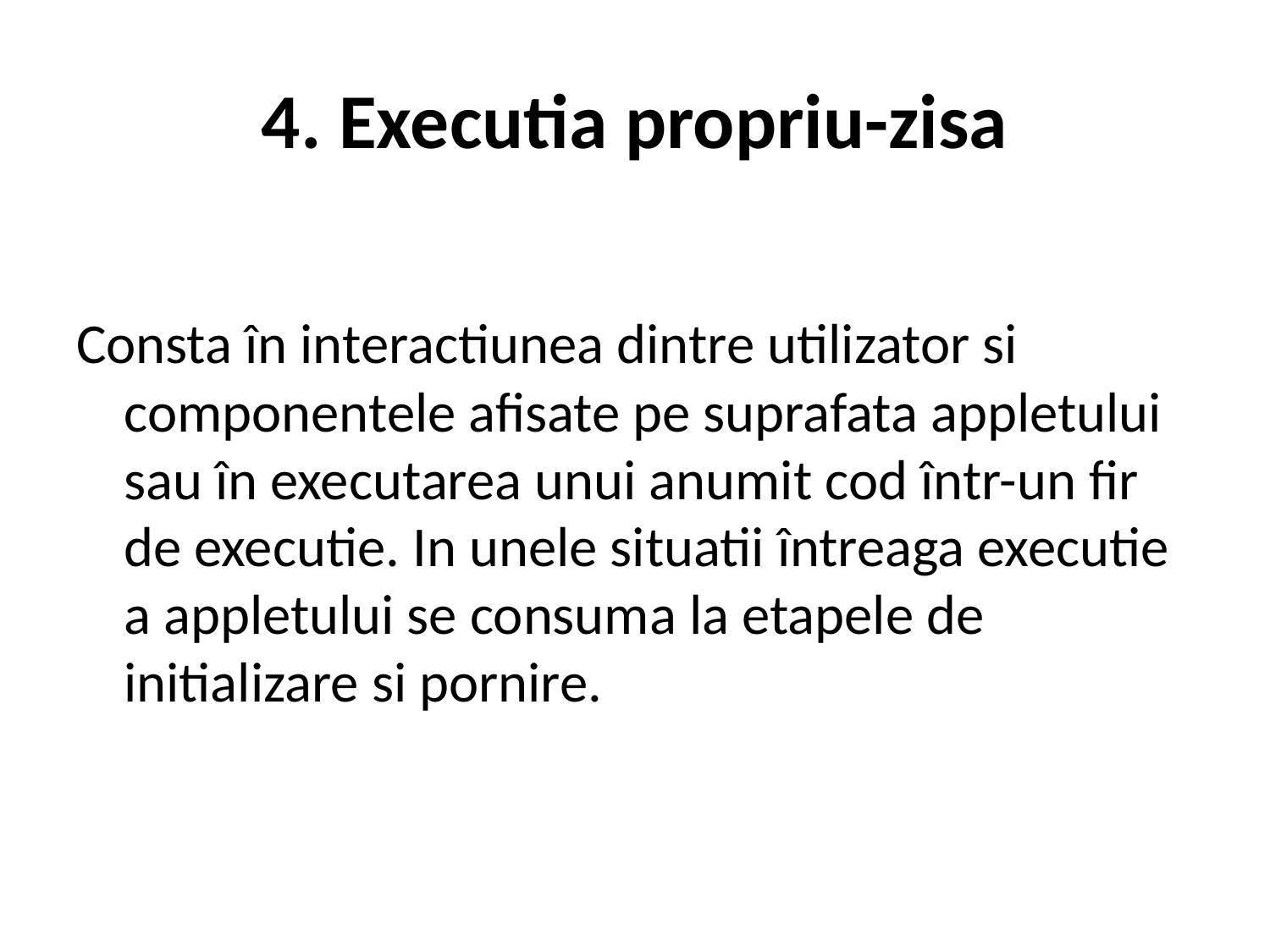

# 4. Executia propriu-zisa

Consta în interactiunea dintre utilizator si componentele afisate pe suprafata appletului sau în executarea unui anumit cod într-un fir de executie. In unele situatii întreaga executie a appletului se consuma la etapele de initializare si pornire.